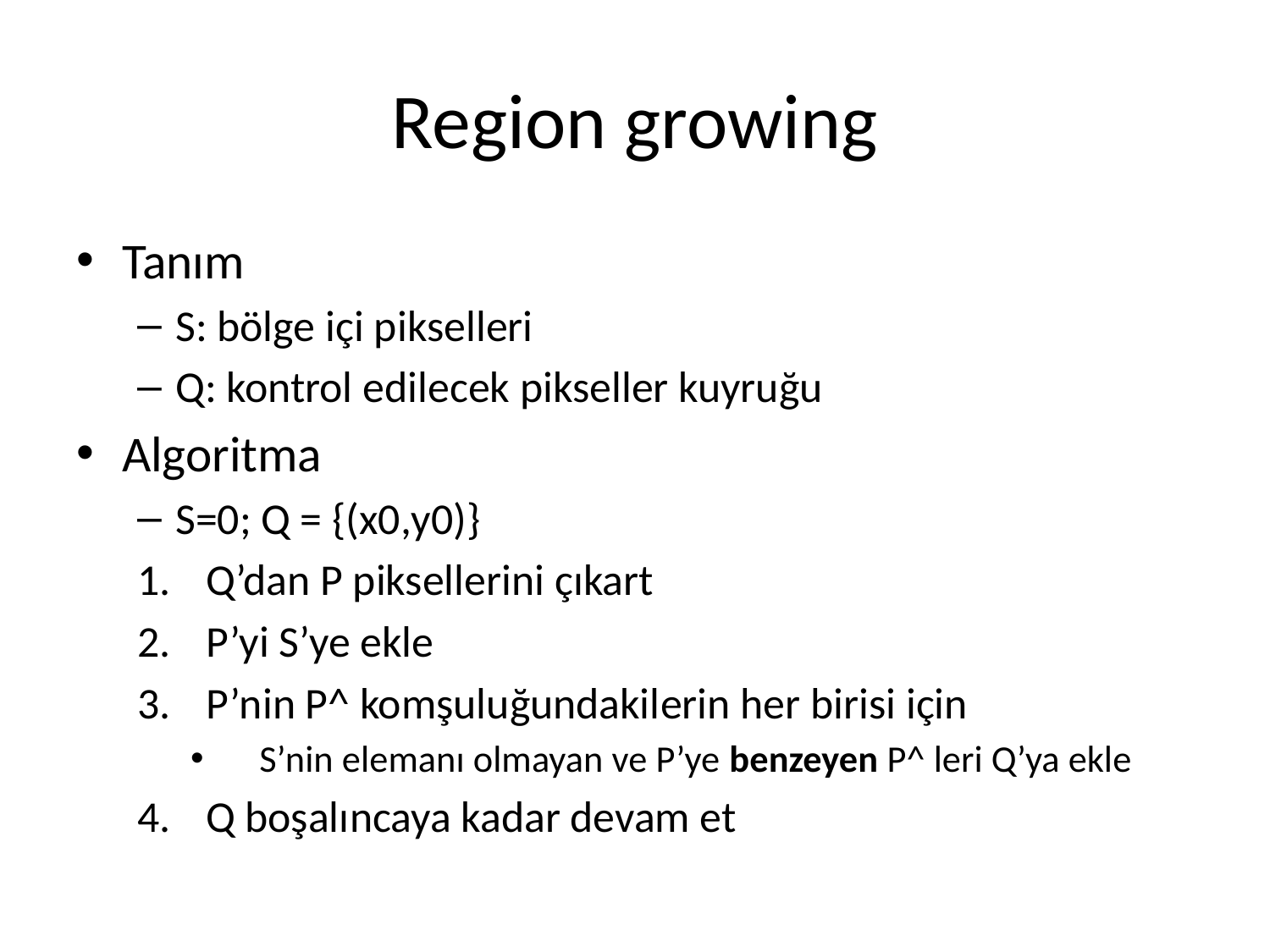

# Region growing
Tanım
S: bölge içi pikselleri
Q: kontrol edilecek pikseller kuyruğu
Algoritma
S=0; Q = {(x0,y0)}
Q’dan P piksellerini çıkart
P’yi S’ye ekle
P’nin P^ komşuluğundakilerin her birisi için
S’nin elemanı olmayan ve P’ye benzeyen P^ leri Q’ya ekle
Q boşalıncaya kadar devam et